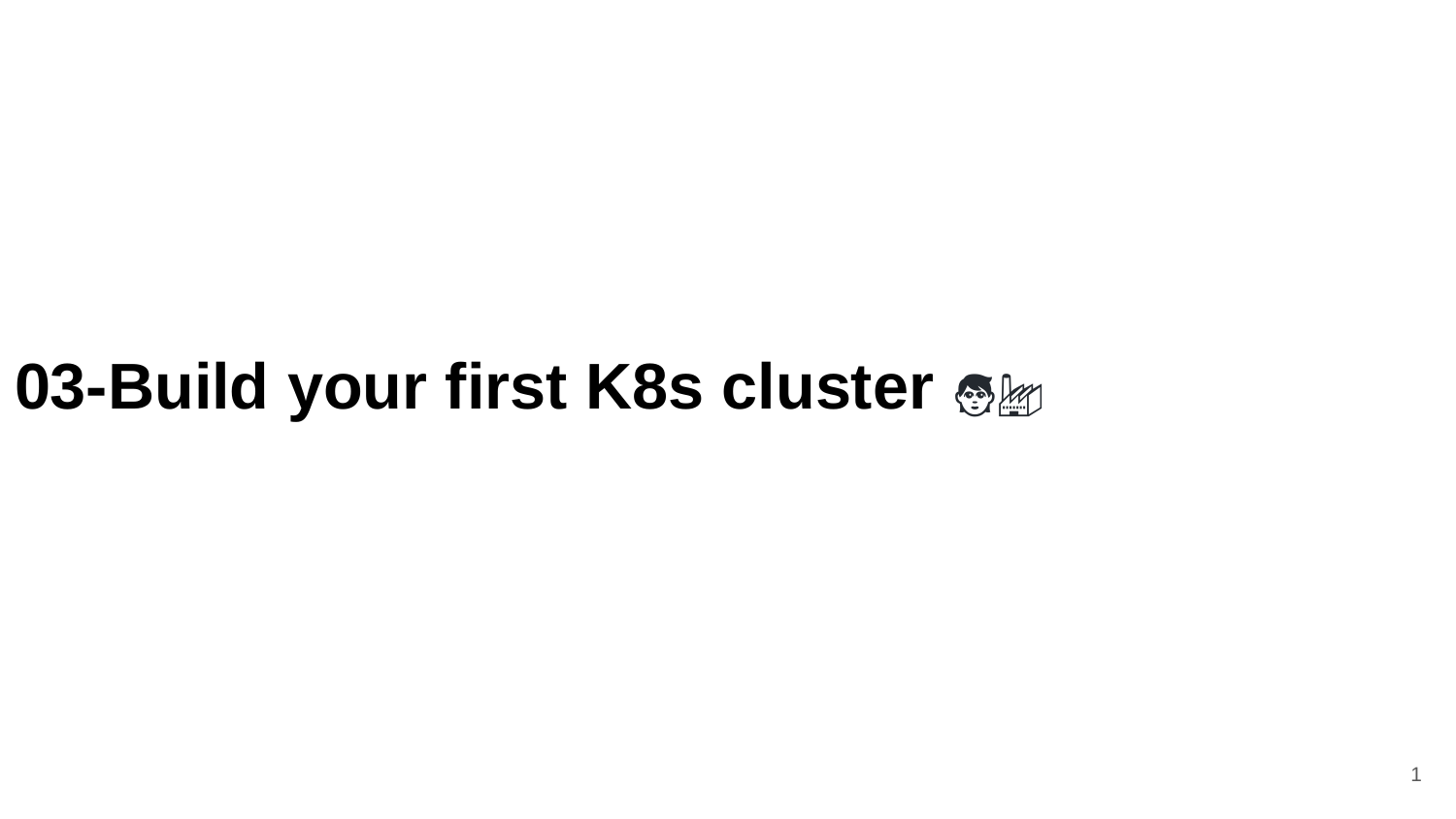

03-Build your first K8s cluster 🧑‍🏭

1